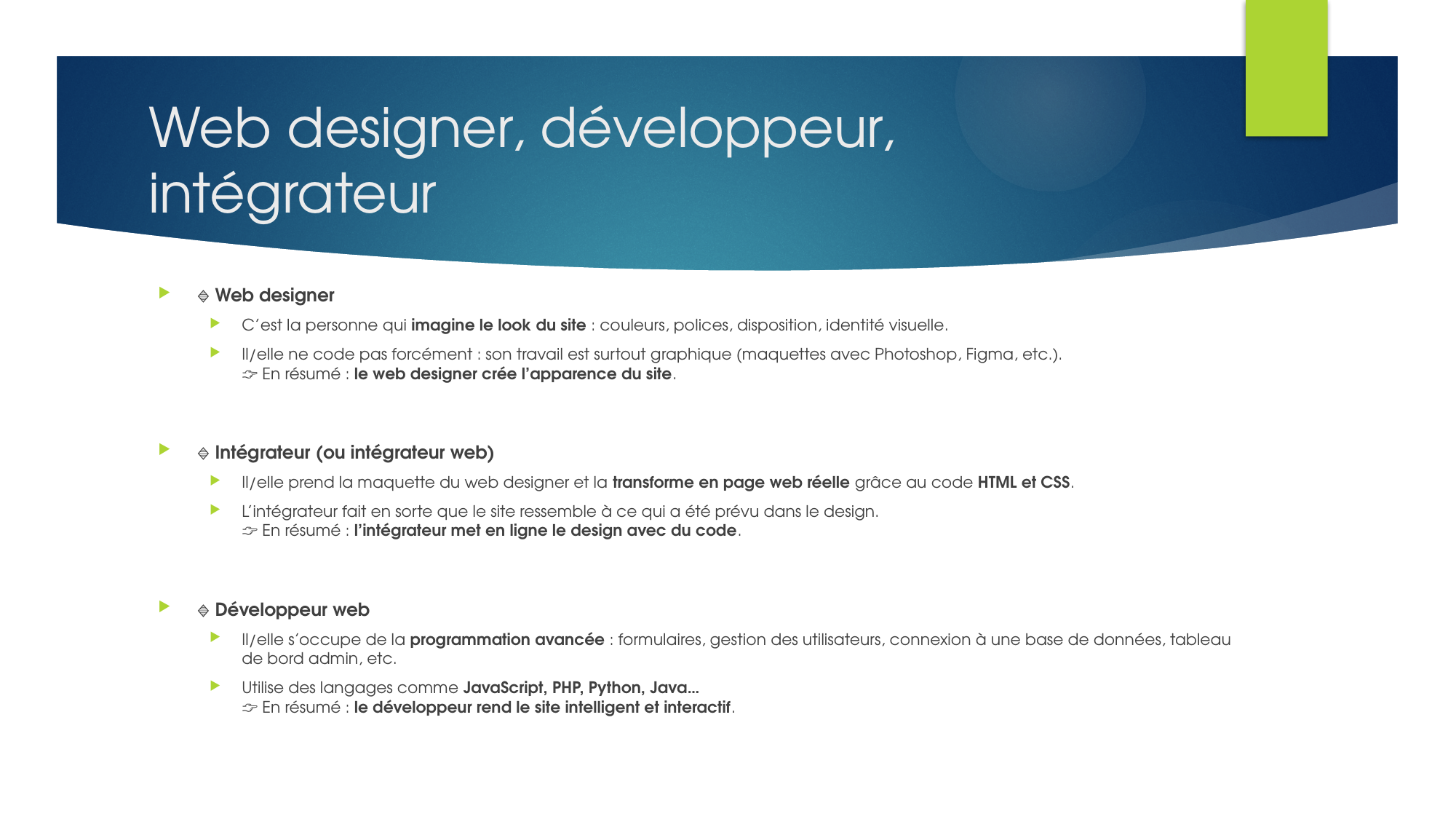

# Web designer, développeur, intégrateur
🔹 Web designer
C’est la personne qui imagine le look du site : couleurs, polices, disposition, identité visuelle.
Il/elle ne code pas forcément : son travail est surtout graphique (maquettes avec Photoshop, Figma, etc.).
👉 En résumé : le web designer crée l’apparence du site.

🔹 Intégrateur (ou intégrateur web)
Il/elle prend la maquette du web designer et la transforme en page web réelle grâce au code HTML et CSS.
L’intégrateur fait en sorte que le site ressemble à ce qui a été prévu dans le design.
👉 En résumé : l’intégrateur met en ligne le design avec du code.

🔹 Développeur web
Il/elle s’occupe de la programmation avancée : formulaires, gestion des utilisateurs, connexion à une base de données, tableau de bord admin, etc.
Utilise des langages comme JavaScript, PHP, Python, Java…
👉 En résumé : le développeur rend le site intelligent et interactif.